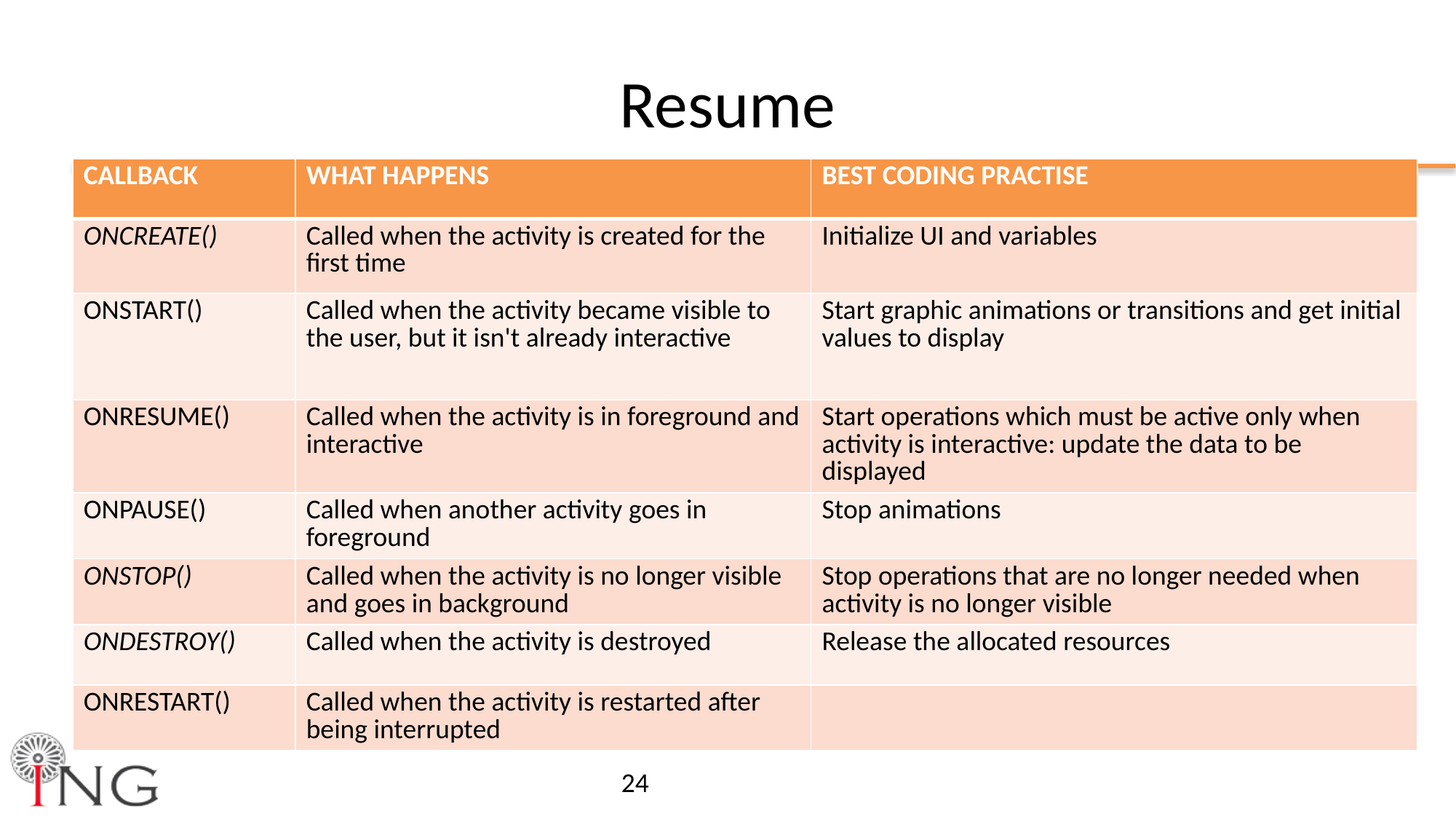

# Resume
| CALLBACK | WHAT HAPPENS | BEST CODING PRACTISE |
| --- | --- | --- |
| ONCREATE() | Called when the activity is created for the first time | Initialize UI and variables |
| ONSTART() | Called when the activity became visible to the user, but it isn't already interactive | Start graphic animations or transitions and get initial values to display |
| ONRESUME() | Called when the activity is in foreground and interactive | Start operations which must be active only when activity is interactive: update the data to be displayed |
| ONPAUSE() | Called when another activity goes in foreground | Stop animations |
| ONSTOP() | Called when the activity is no longer visible and goes in background | Stop operations that are no longer needed when activity is no longer visible |
| ONDESTROY() | Called when the activity is destroyed | Release the allocated resources |
| ONRESTART() | Called when the activity is restarted after being interrupted |  |
24